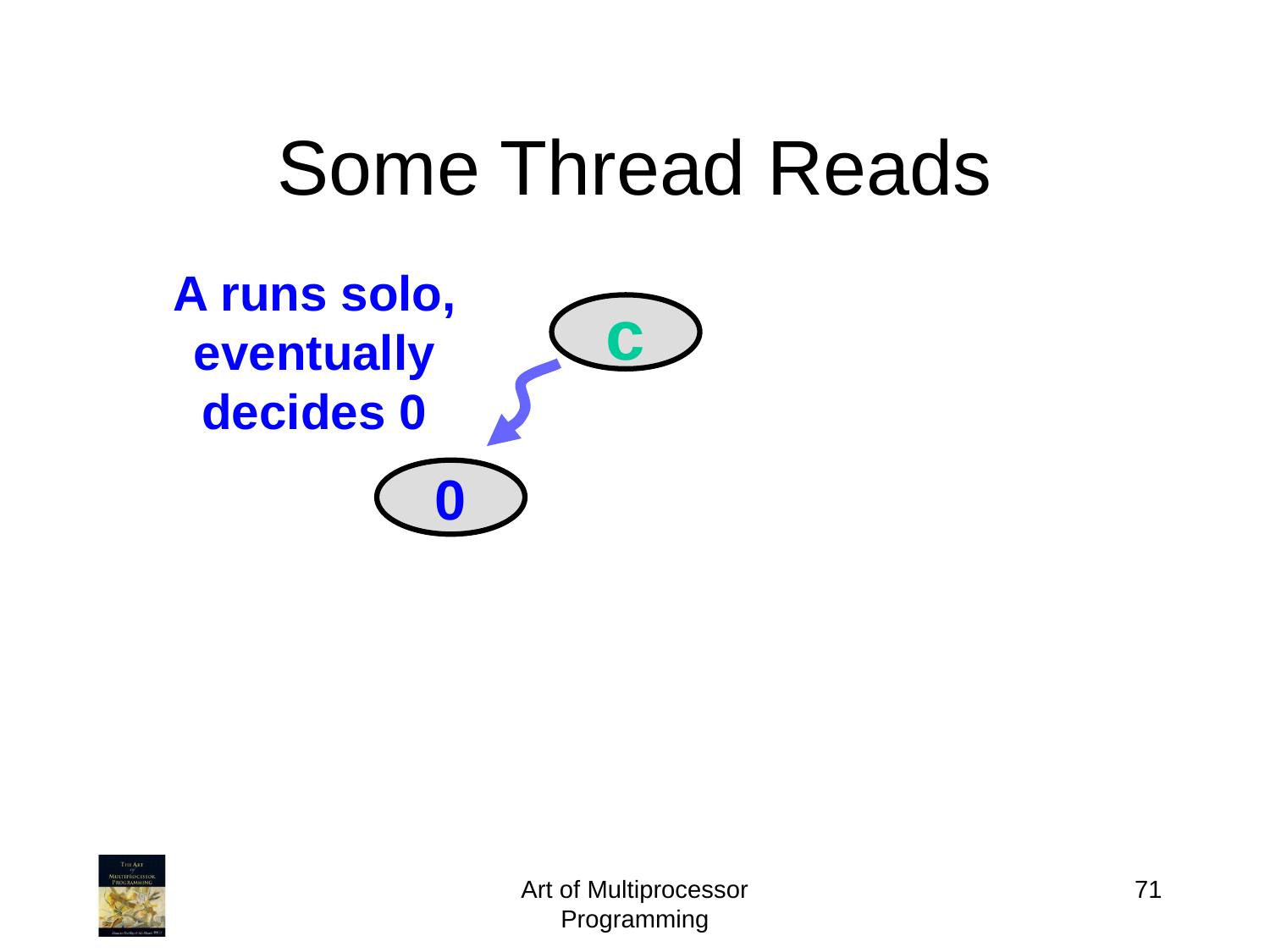

Some Thread Reads
A runs solo, eventually decides 0
c

0
Art of Multiprocessor Programming
71